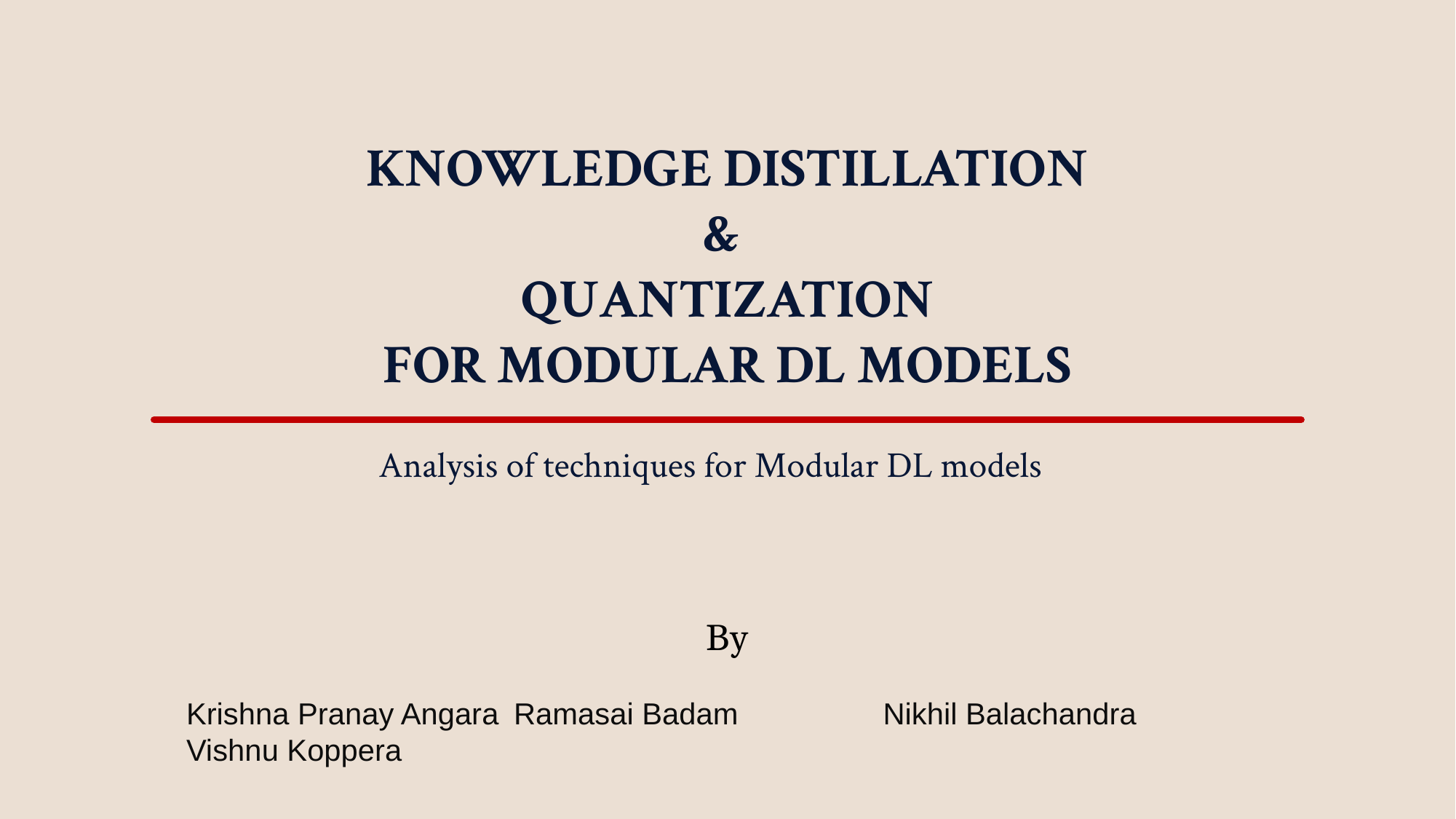

KNOWLEDGE DISTILLATION
&
QUANTIZATION
FOR MODULAR DL MODELS

Analysis of techniques for Modular DL models
By
Krishna Pranay Angara	Ramasai Badam 	     Nikhil Balachandra 	 Vishnu Koppera